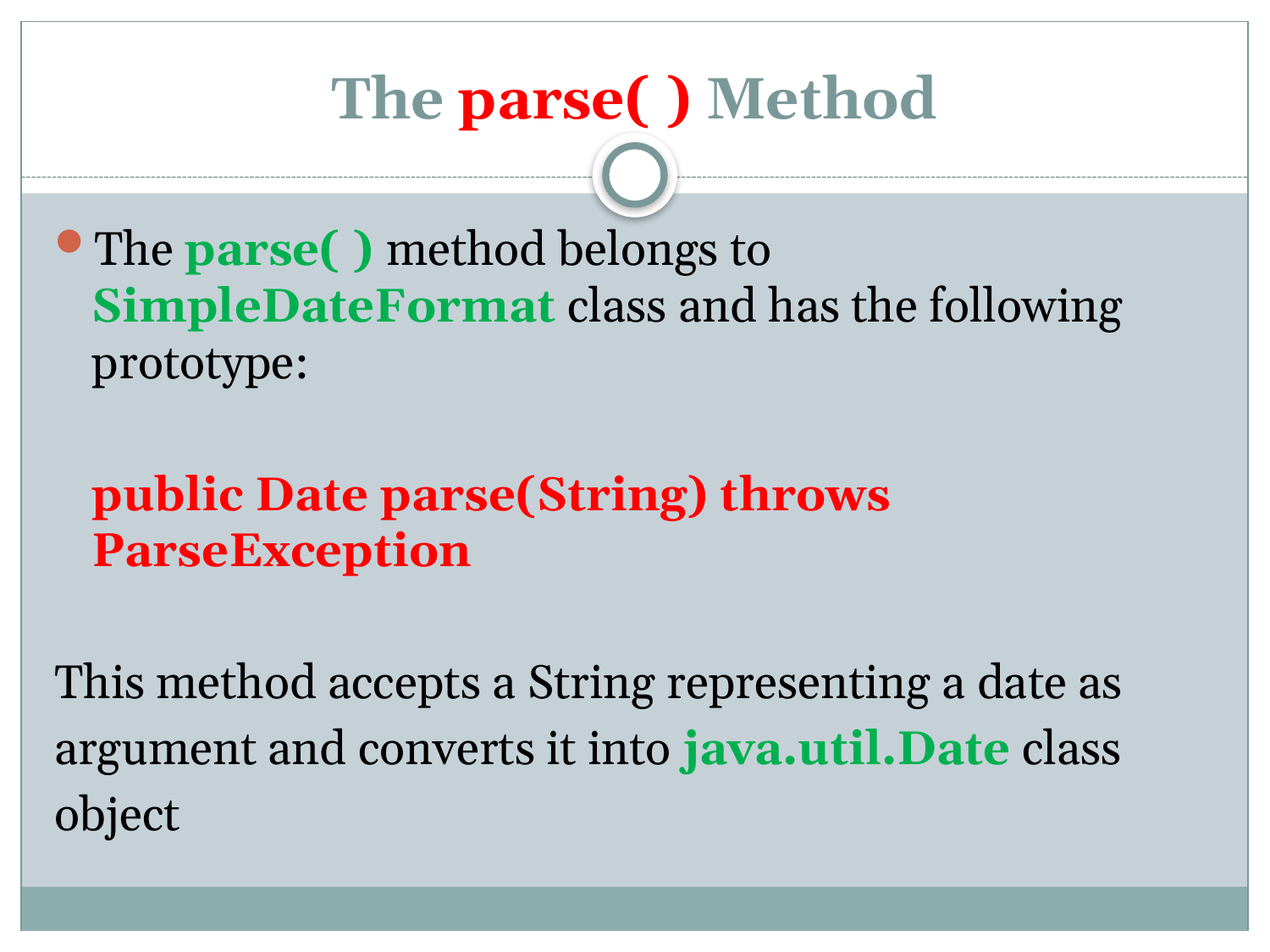

# The parse( ) Method
The parse( ) method belongs to SimpleDateFormat class and has the following prototype:

	public Date parse(String) throws ParseException

This method accepts a String representing a date as
argument and converts it into java.util.Date class
object